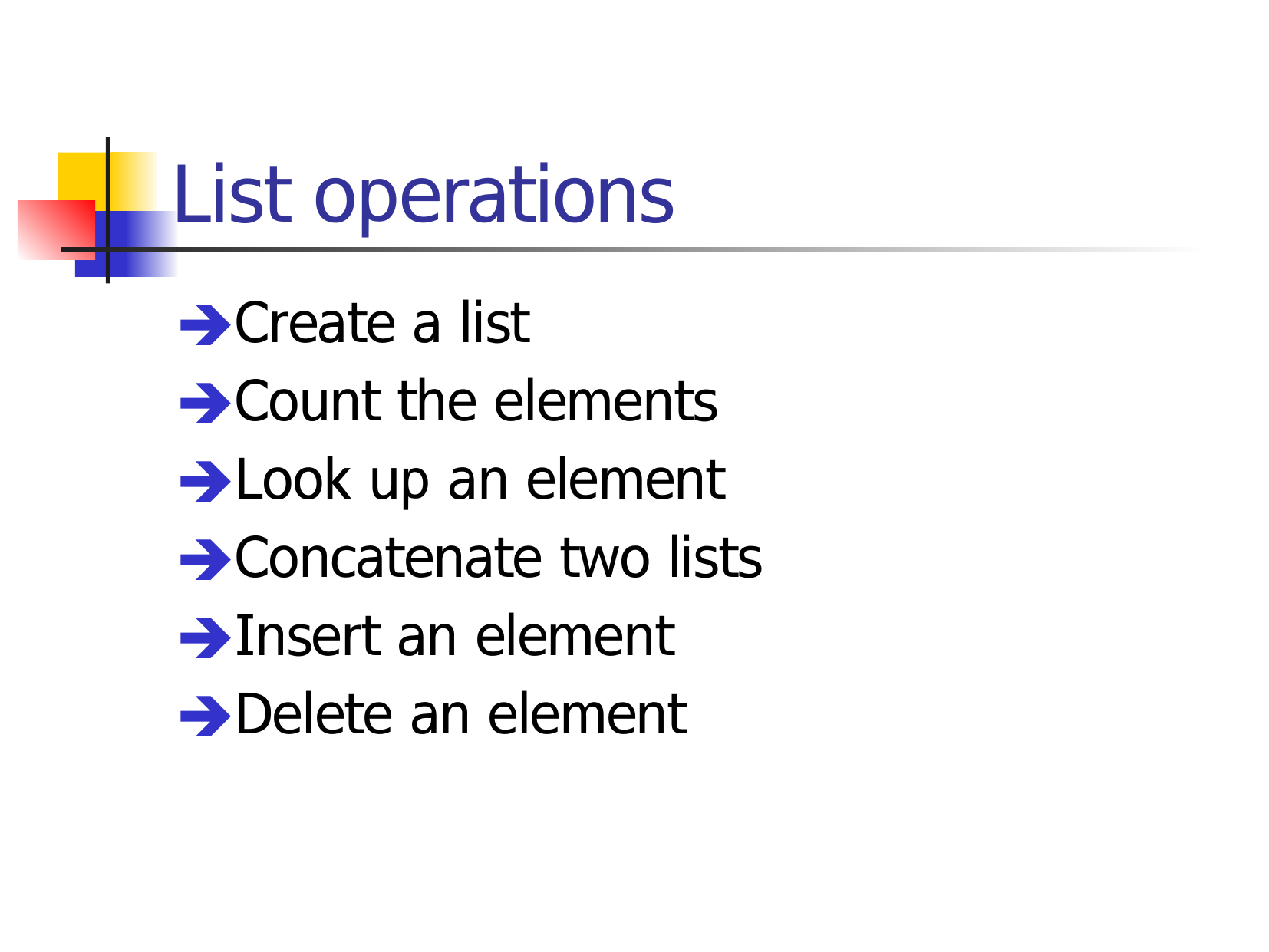

# List operations
Create a list
Count the elements
Look up an element
Concatenate two lists
Insert an element
Delete an element